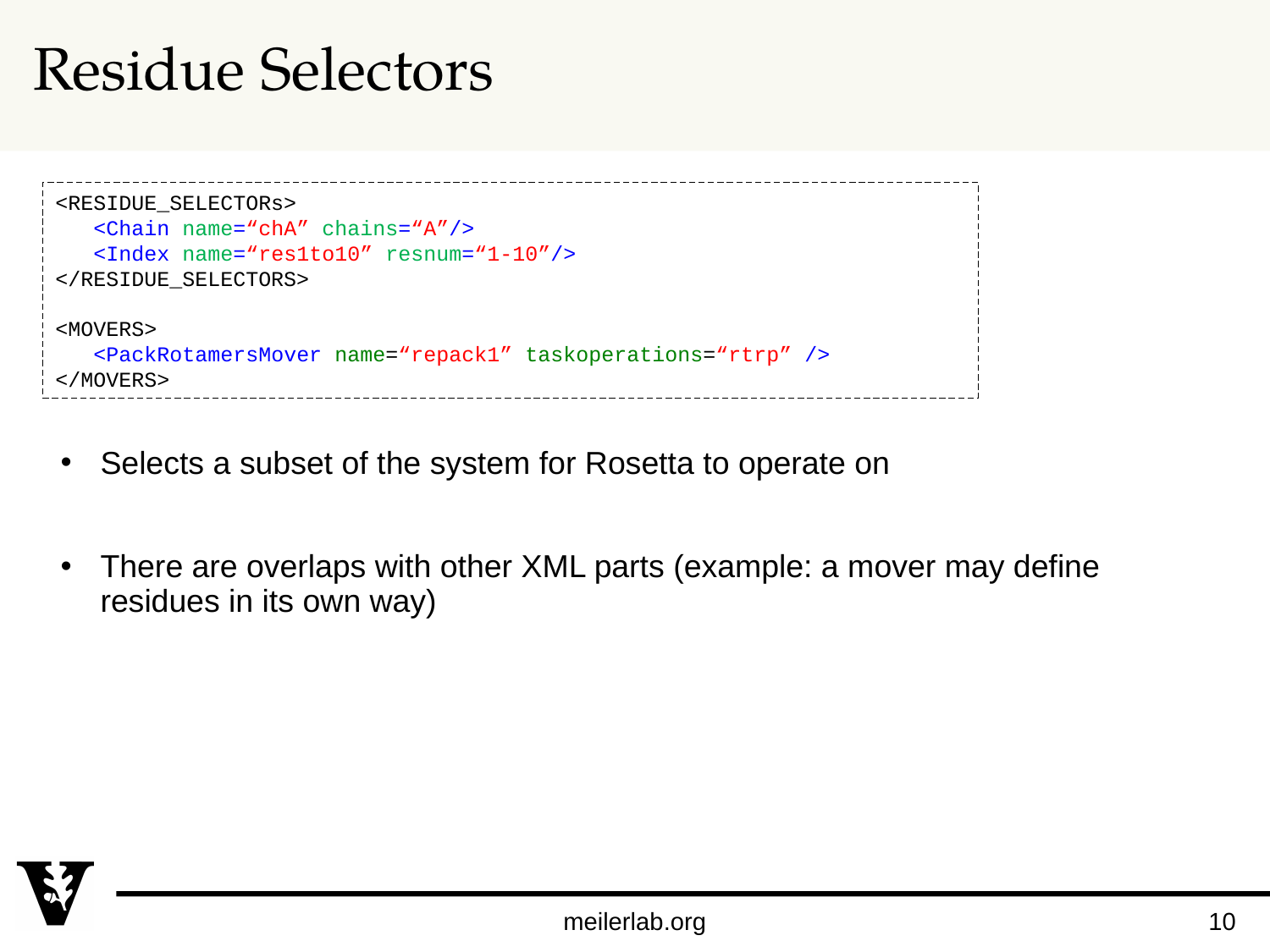

# Residue Selectors
<RESIDUE_SELECTORs>​
   <Chain name=“chA” chains=“A”/>​
   <Index name=“res1to10” resnum=“1-10”/>​
</RESIDUE_SELECTORS>​

<MOVERS>
   <PackRotamersMover name=“repack1” taskoperations=“rtrp” />
</MOVERS>
Selects a subset of the system for Rosetta to operate on

There are overlaps with other XML parts (example: a mover may define residues in its own way)

meilerlab.org
10